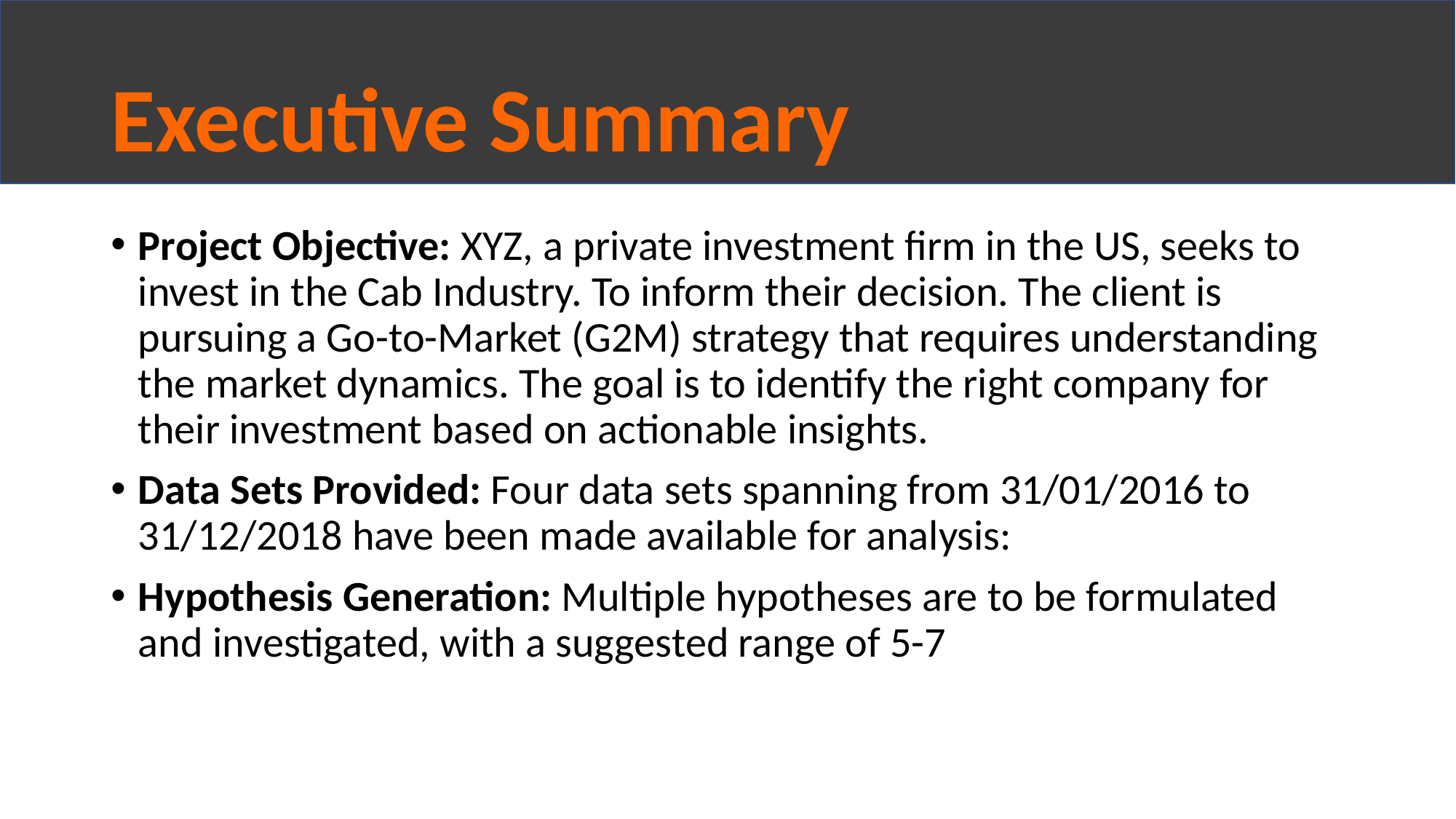

# Executive Summary
Project Objective: XYZ, a private investment firm in the US, seeks to invest in the Cab Industry. To inform their decision. The client is pursuing a Go-to-Market (G2M) strategy that requires understanding the market dynamics. The goal is to identify the right company for their investment based on actionable insights.
Data Sets Provided: Four data sets spanning from 31/01/2016 to 31/12/2018 have been made available for analysis:
Hypothesis Generation: Multiple hypotheses are to be formulated and investigated, with a suggested range of 5-7